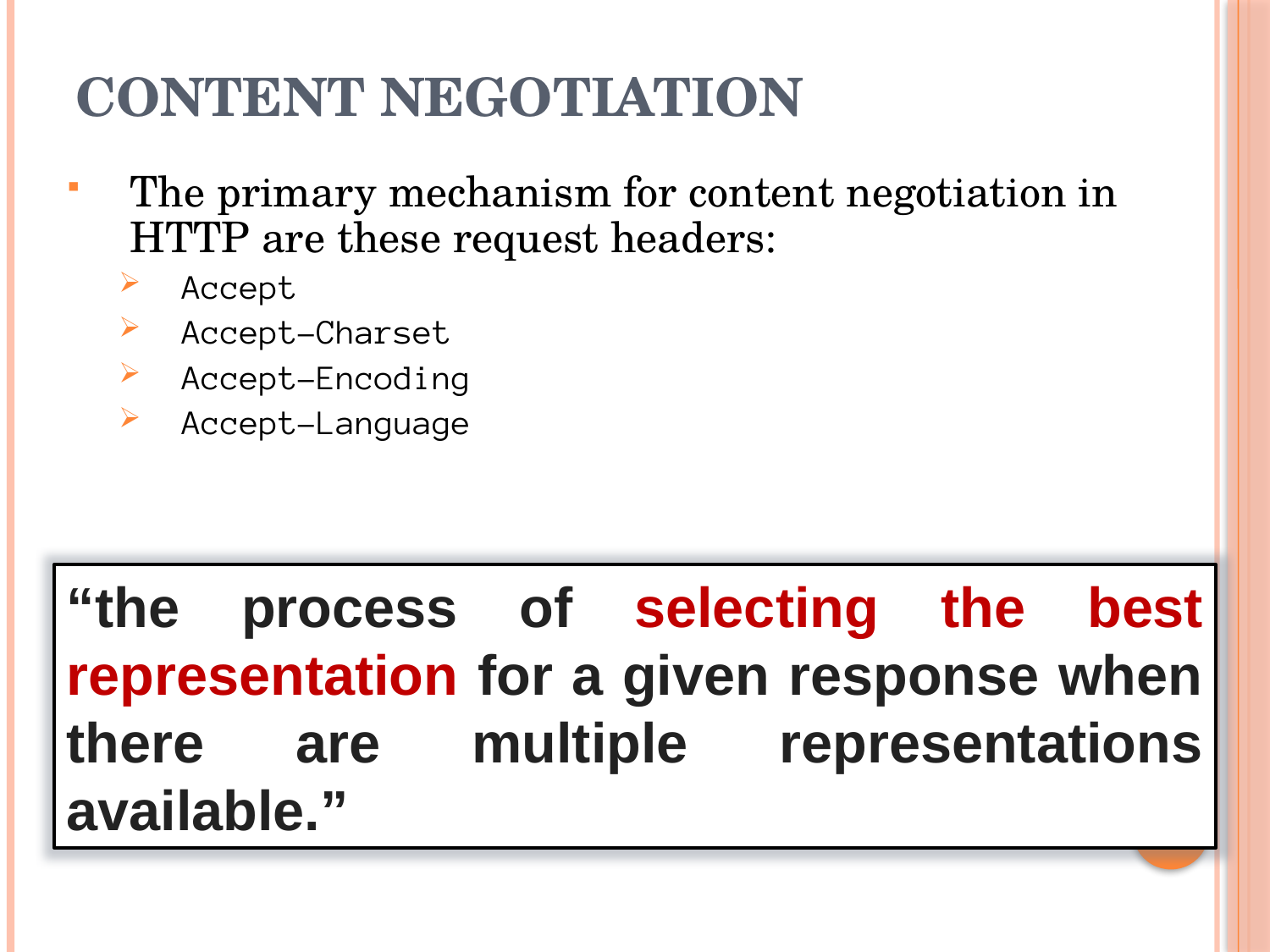

# Content Negotiation
The primary mechanism for content negotiation in HTTP are these request headers:
Accept
Accept-Charset
Accept-Encoding
Accept-Language
“the process of selecting the best representation for a given response when there are multiple representations available.”